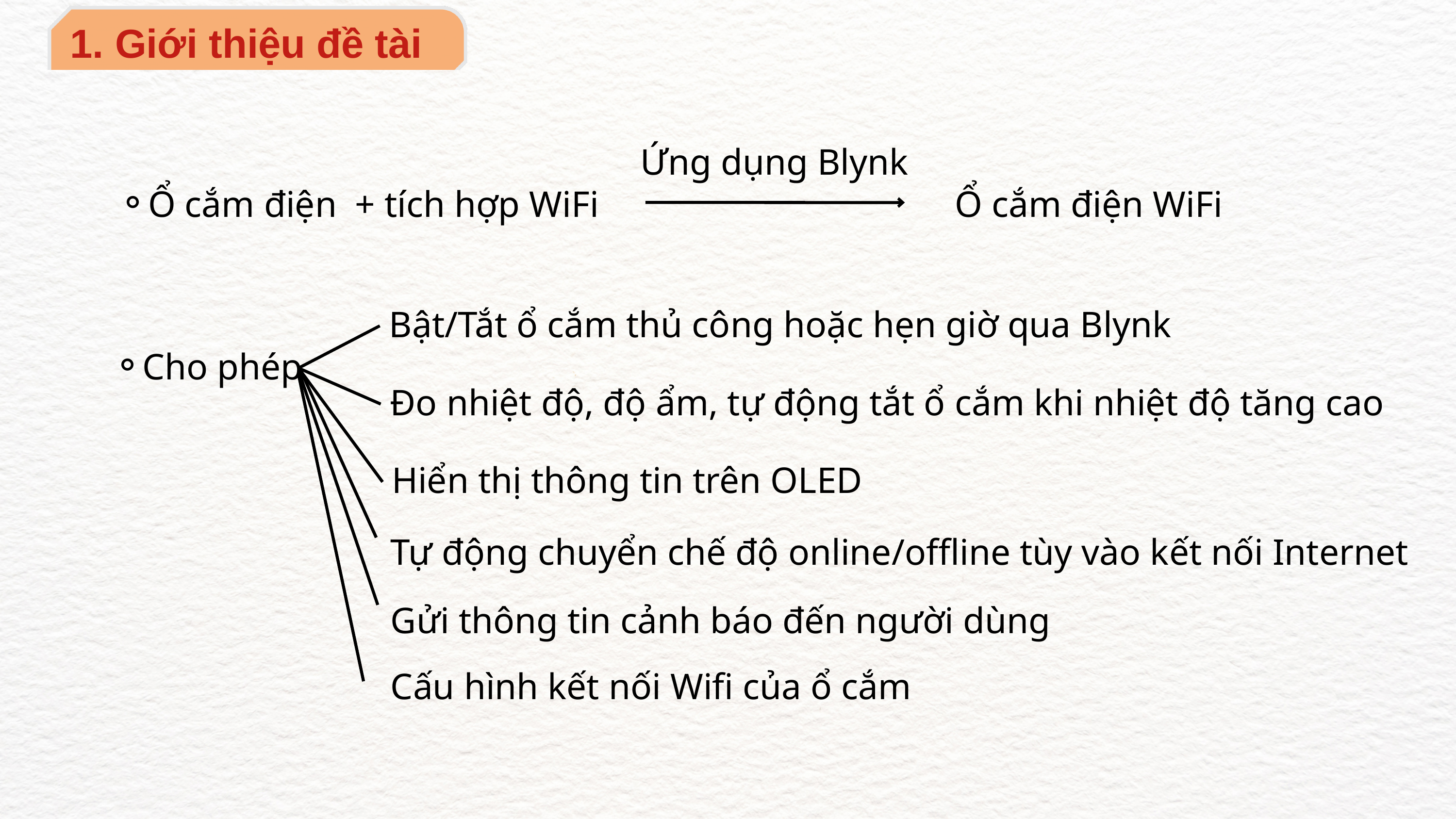

1. Giới thiệu đề tài

Ứng dụng Blynk

Ổ cắm điện  + tích hợp WiFi

Ổ cắm điện WiFi

 Bật/Tắt ổ cắm thủ công hoặc hẹn giờ qua Blynk

Cho phép

 Đo nhiệt độ, độ ẩm, tự động tắt ổ cắm khi nhiệt độ tăng cao

 Hiển thị thông tin trên OLED

Tự động chuyển chế độ online/offline tùy vào kết nối Internet

Gửi thông tin cảnh báo đến người dùng

Cấu hình kết nối Wifi của ổ cắm